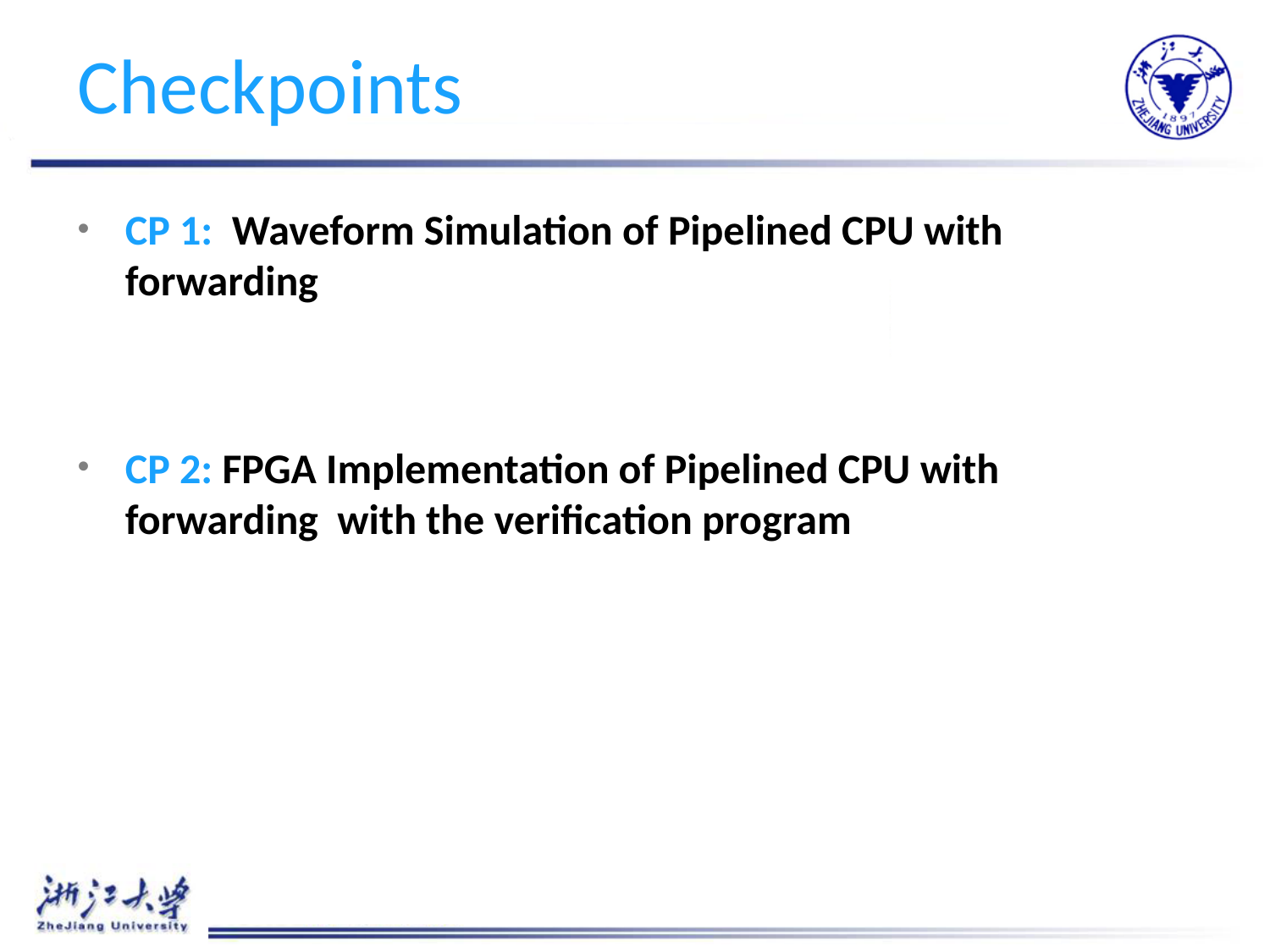

# Checkpoints
CP 1:  Waveform Simulation of Pipelined CPU with forwarding

CP 2: FPGA Implementation of Pipelined CPU with forwarding  with the verification program